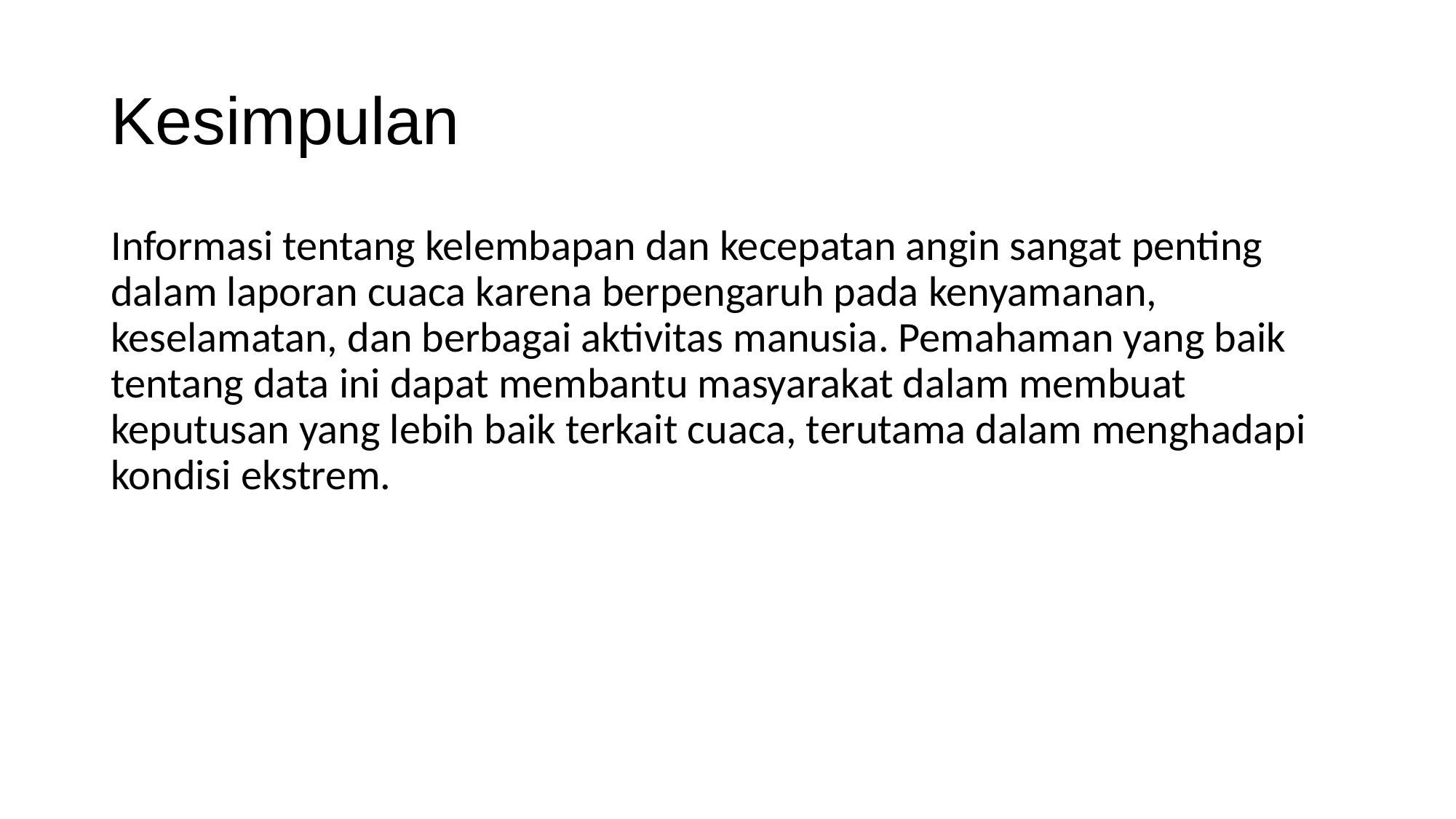

# Kesimpulan
Informasi tentang kelembapan dan kecepatan angin sangat penting dalam laporan cuaca karena berpengaruh pada kenyamanan, keselamatan, dan berbagai aktivitas manusia. Pemahaman yang baik tentang data ini dapat membantu masyarakat dalam membuat keputusan yang lebih baik terkait cuaca, terutama dalam menghadapi kondisi ekstrem.